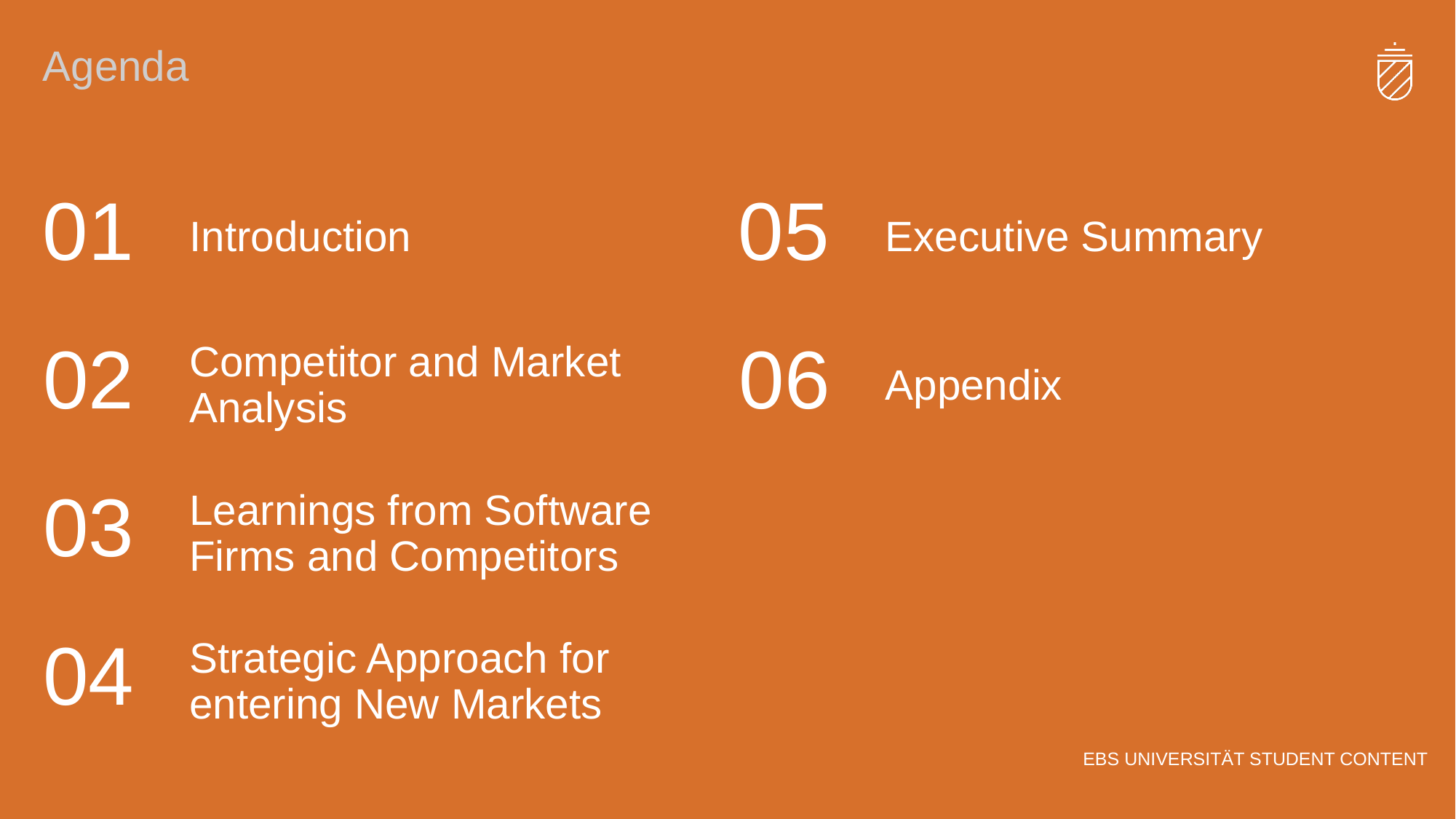

01
Introduction
05
Executive Summary
02
Competitor and Market Analysis
06
Appendix
03
Learnings from Software Firms and Competitors
04
Strategic Approach for entering New Markets